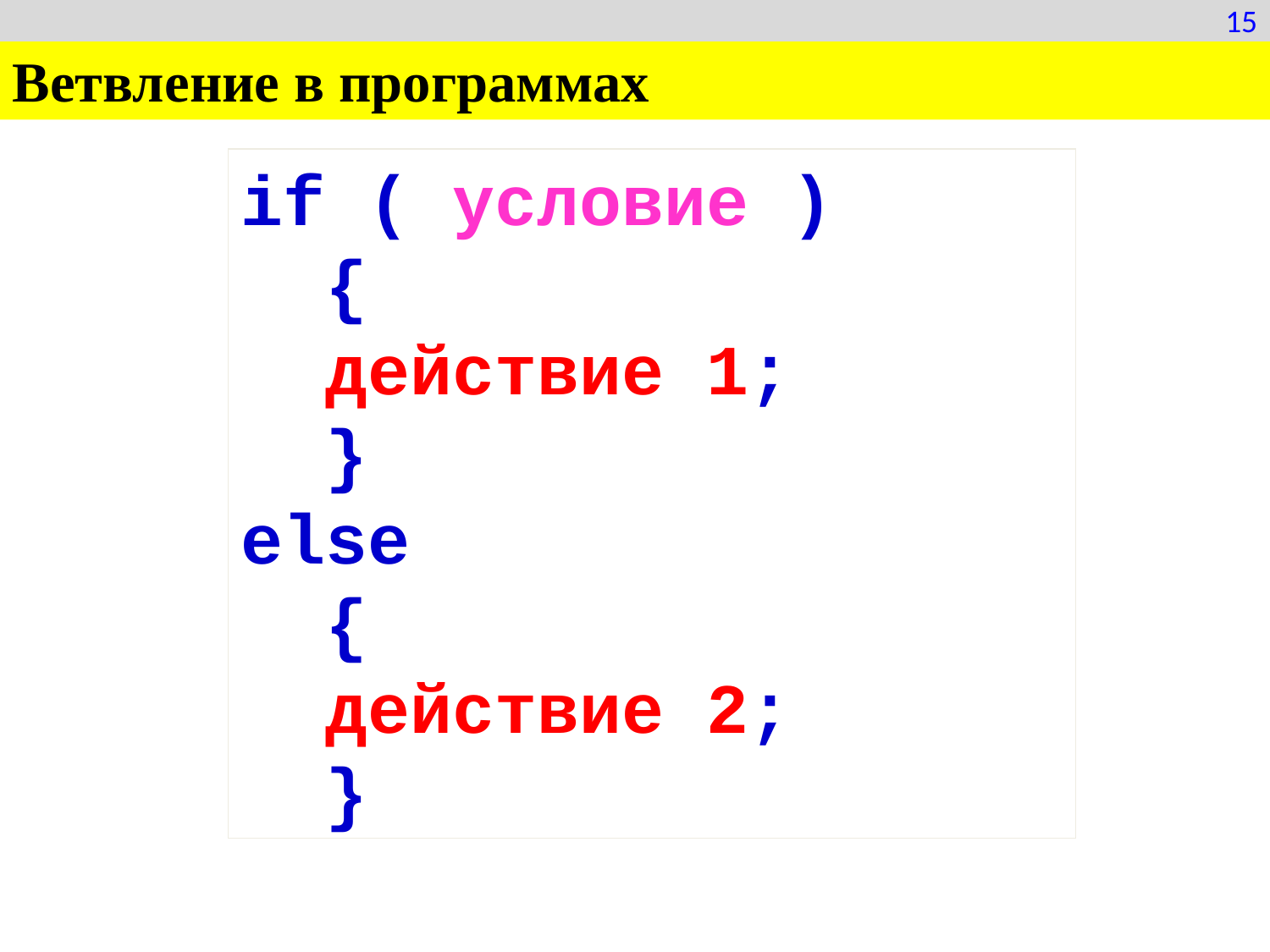

15
Ветвление в программах
if ( условие )
  {
  действие 1;
  }
else
  {
  действие 2;
  }